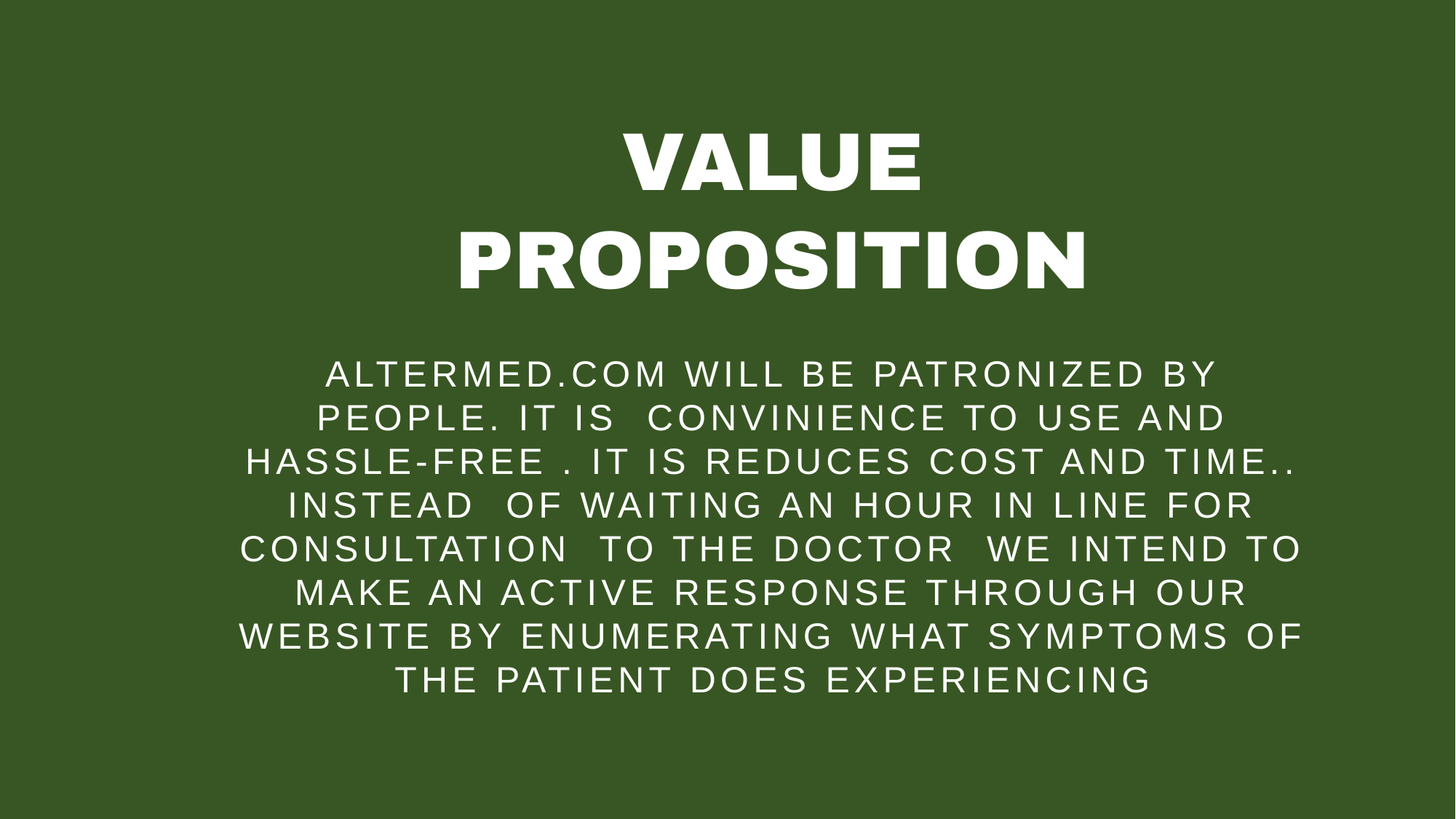

VALUE PROPOSITION
ALTERMED.COM WILL BE PATRONIZED BY PEOPLE. IT IS  CONVINIENCE TO USE AND HASSLE-FREE . IT IS REDUCES COST AND TIME.. INSTEAD  OF WAITING AN HOUR IN LINE FOR CONSULTATION  TO THE DOCTOR  WE INTEND TO MAKE AN ACTIVE RESPONSE THROUGH OUR WEBSITE BY ENUMERATING WHAT SYMPTOMS OF THE PATIENT DOES EXPERIENCING